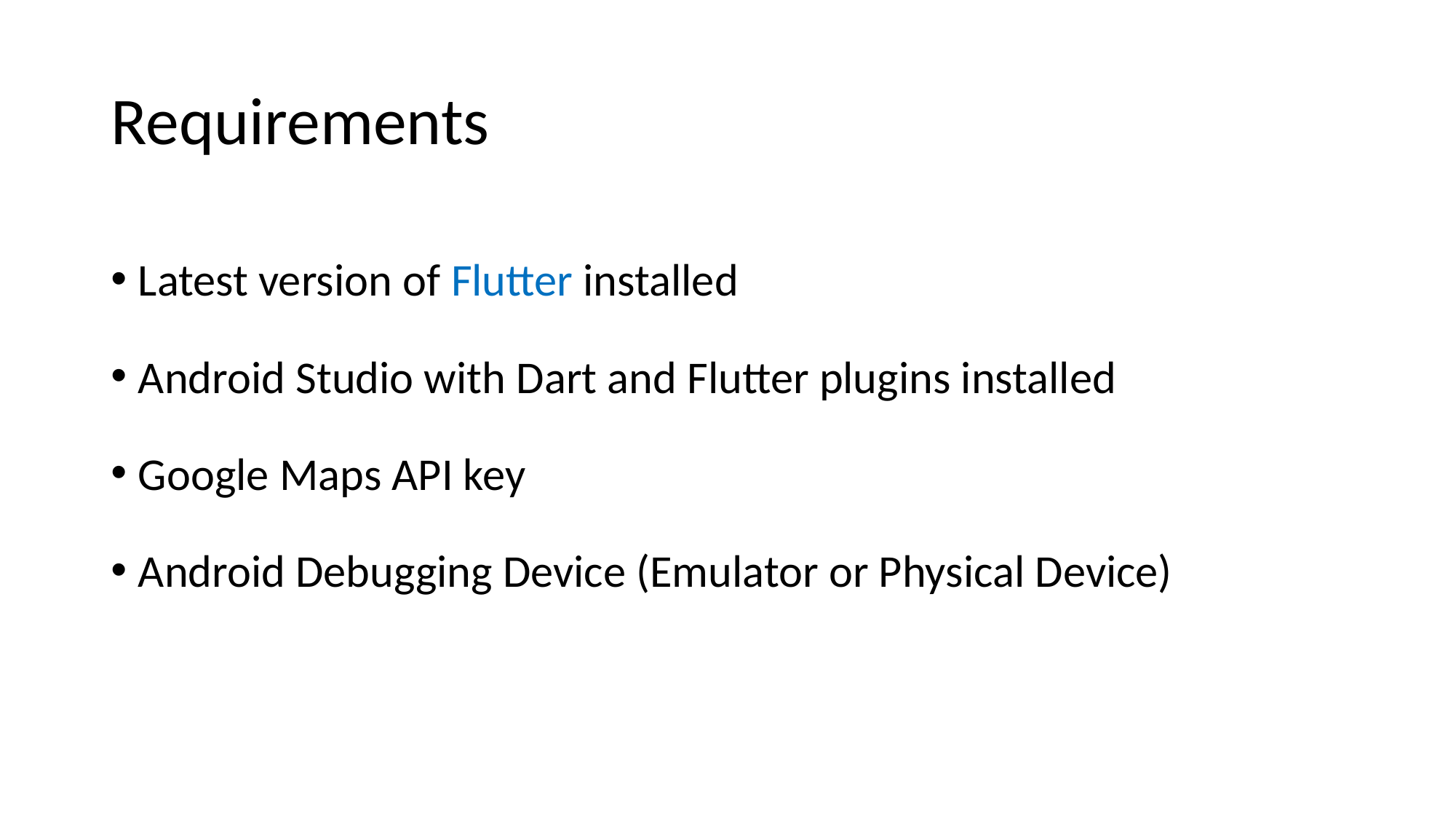

# Requirements
Latest version of Flutter installed
Android Studio with Dart and Flutter plugins installed
Google Maps API key
Android Debugging Device (Emulator or Physical Device)